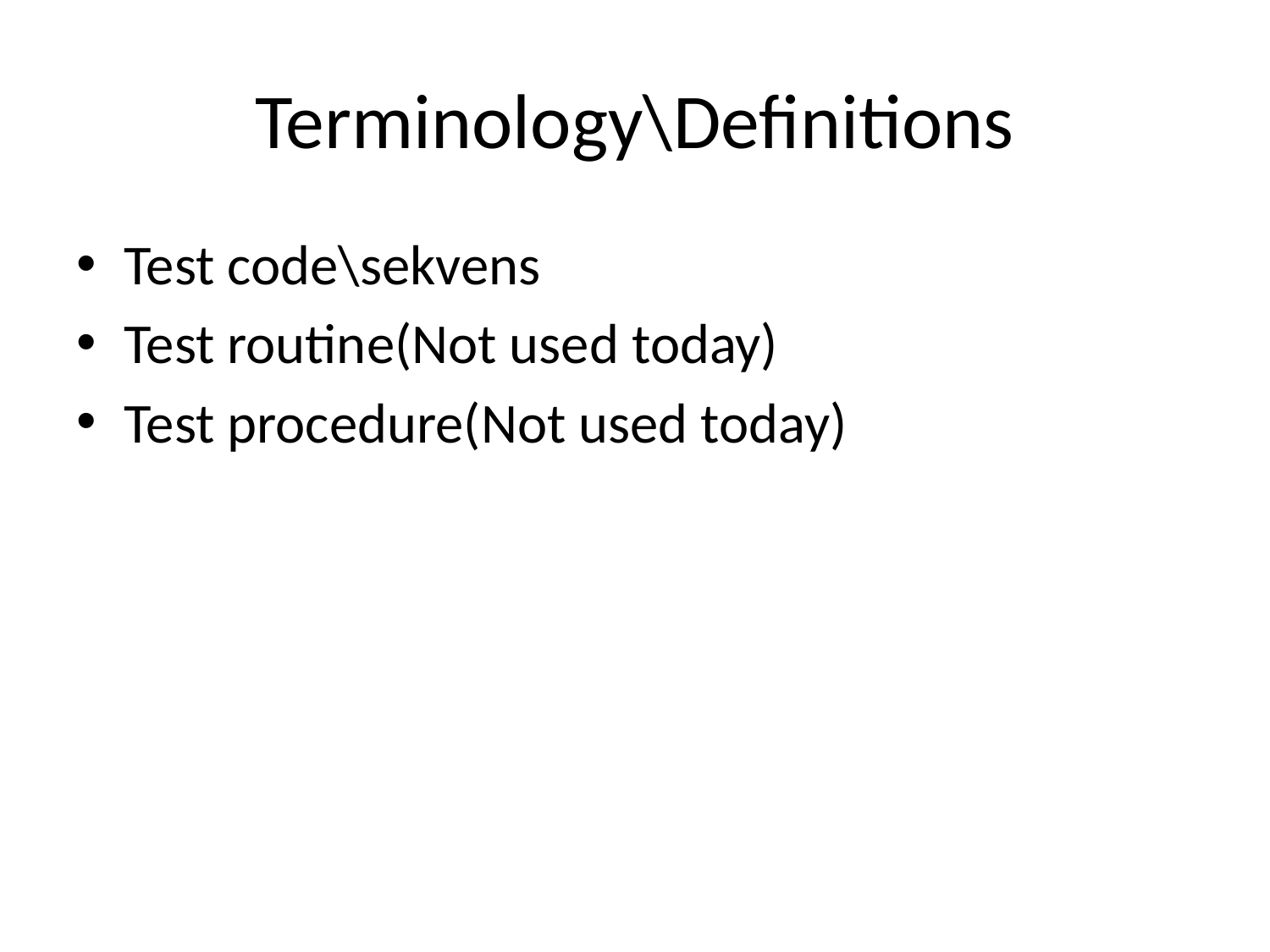

# Terminology\Definitions
Test code\sekvens
Test routine(Not used today)
Test procedure(Not used today)